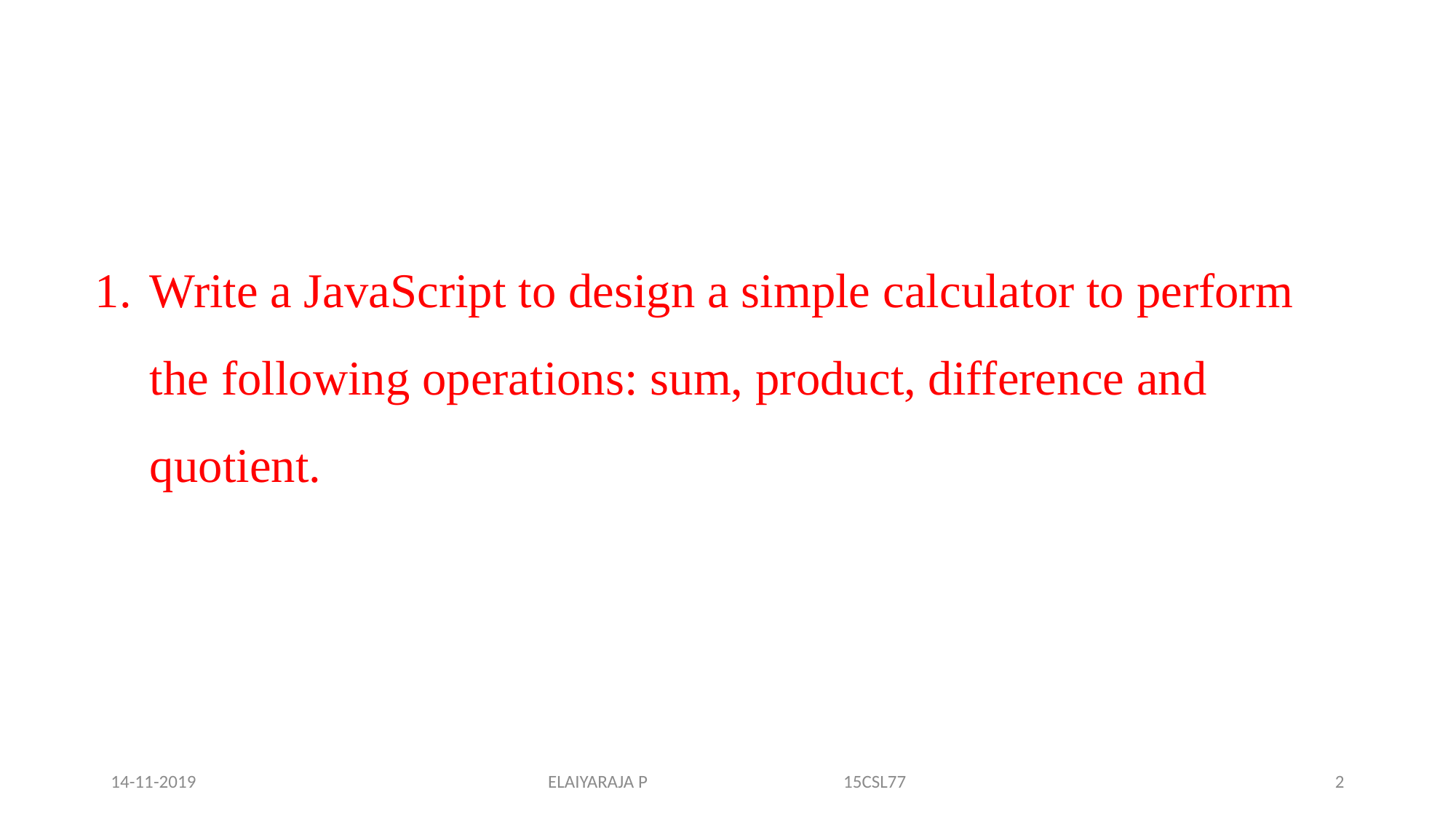

Write a JavaScript to design a simple calculator to perform the following operations: sum, product, difference and quotient.
14-11-2019
ELAIYARAJA P                                               15CSL77
2